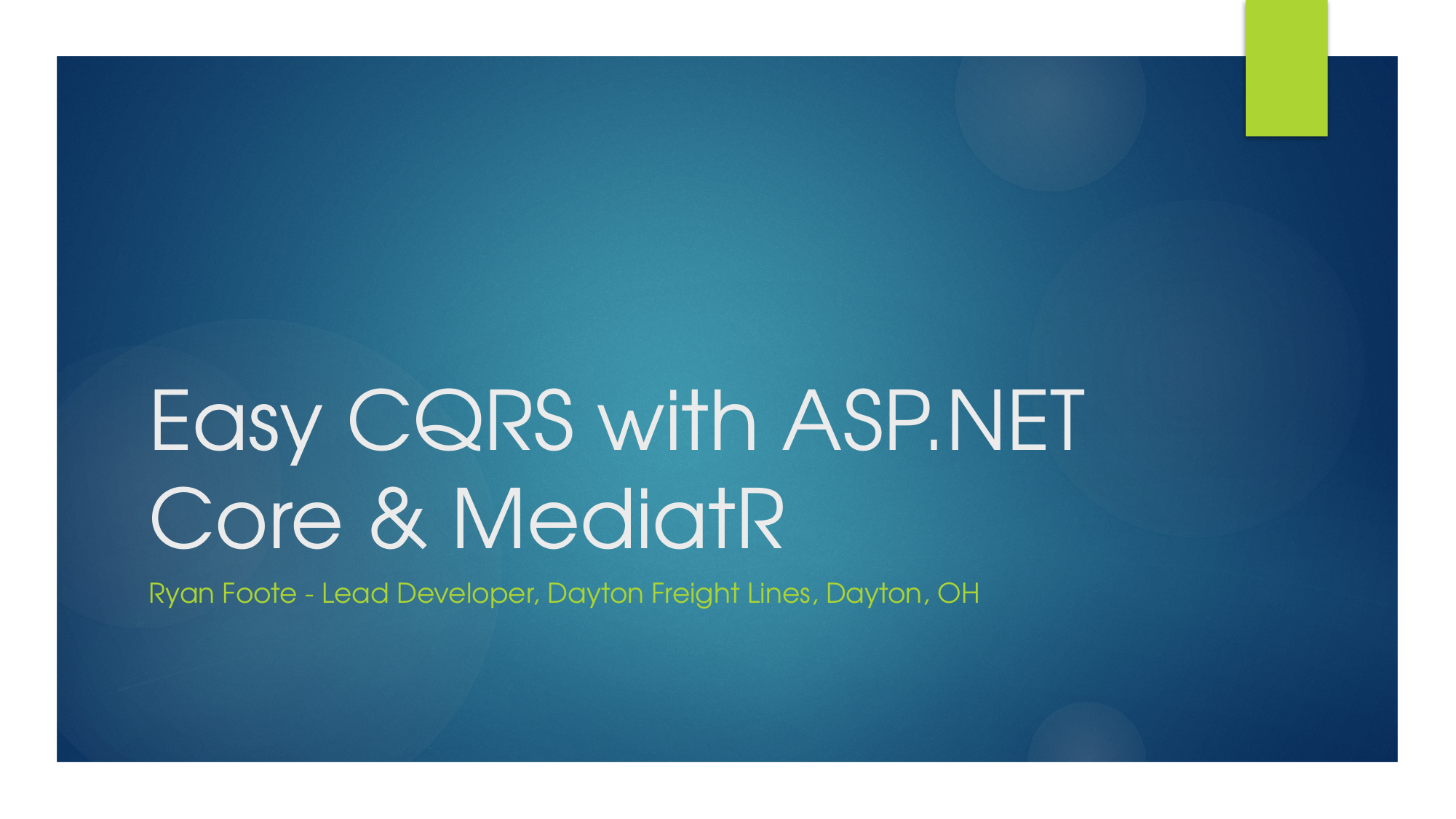

# Easy CQRS with ASP.NET Core & MediatR
Ryan Foote - Lead Developer, Dayton Freight Lines, Dayton, OH